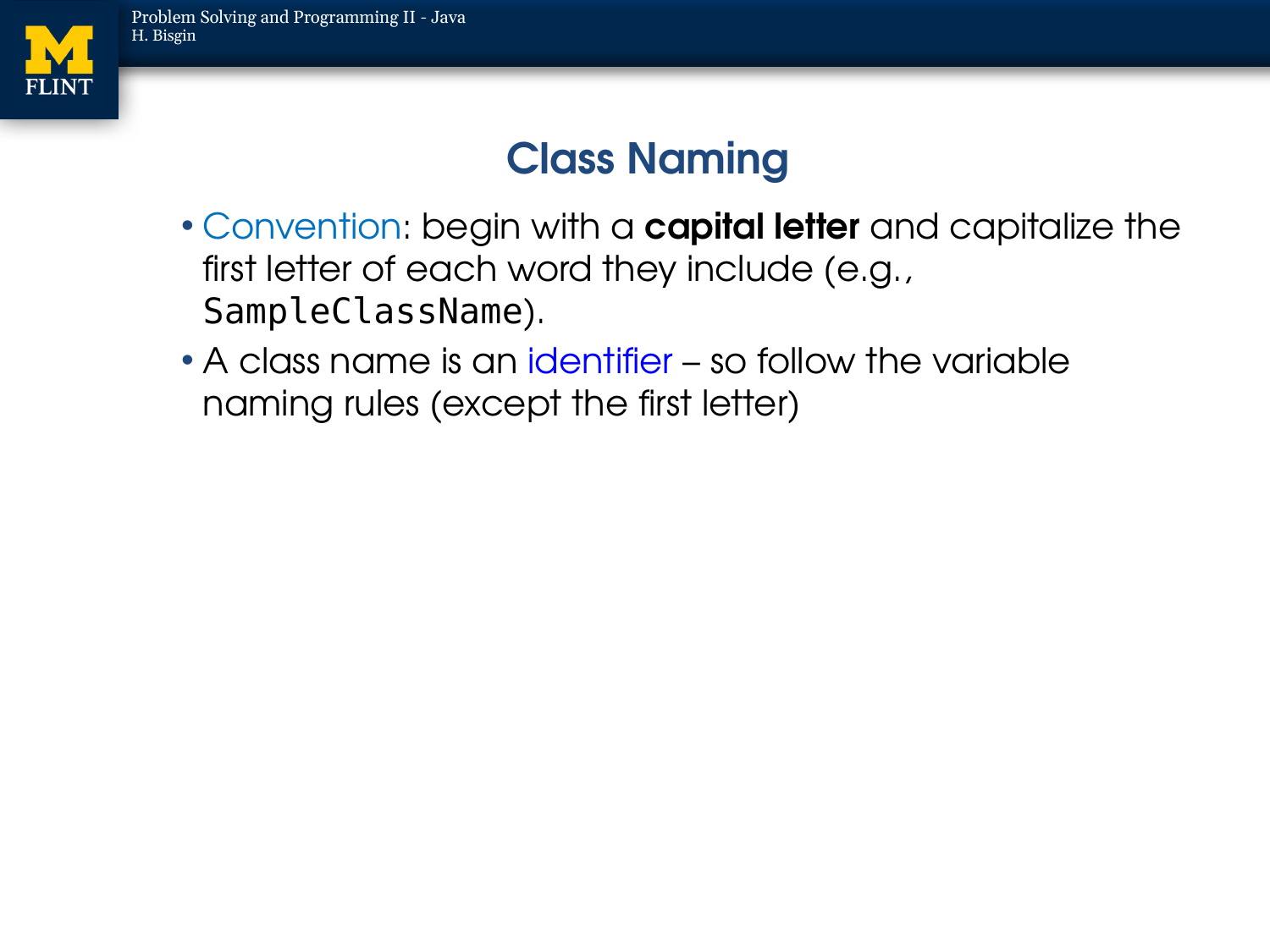

# Class Naming
Convention: begin with a capital letter and capitalize the first letter of each word they include (e.g., SampleClassName).
A class name is an identifier – so follow the variable naming rules (except the first letter)